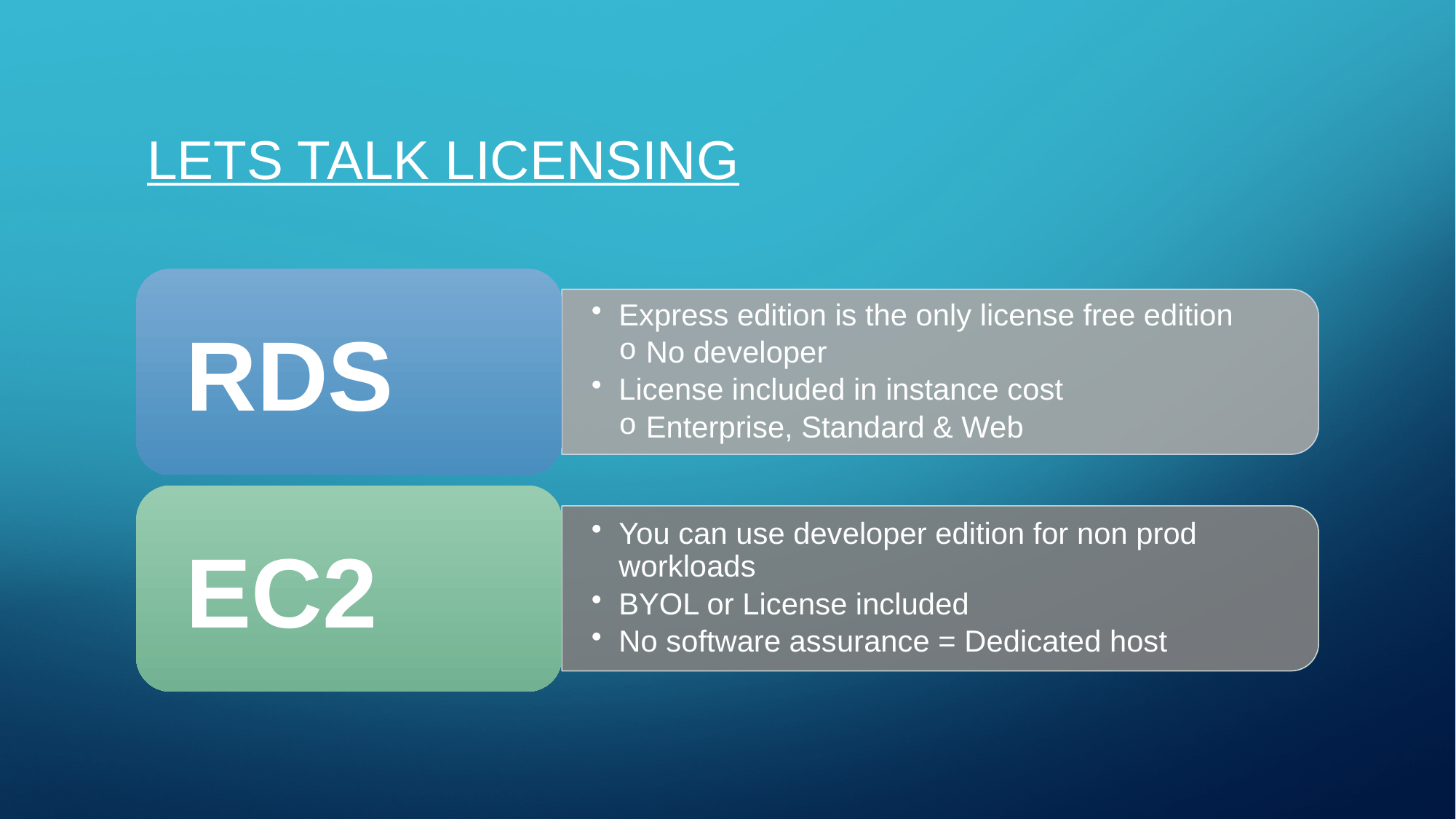

# Lets Talk Licensing
Express edition is the only license free edition
No developer
License included in instance cost
Enterprise, Standard & Web
RDS
You can use developer edition for non prod workloads
BYOL or License included
No software assurance = Dedicated host
EC2
9